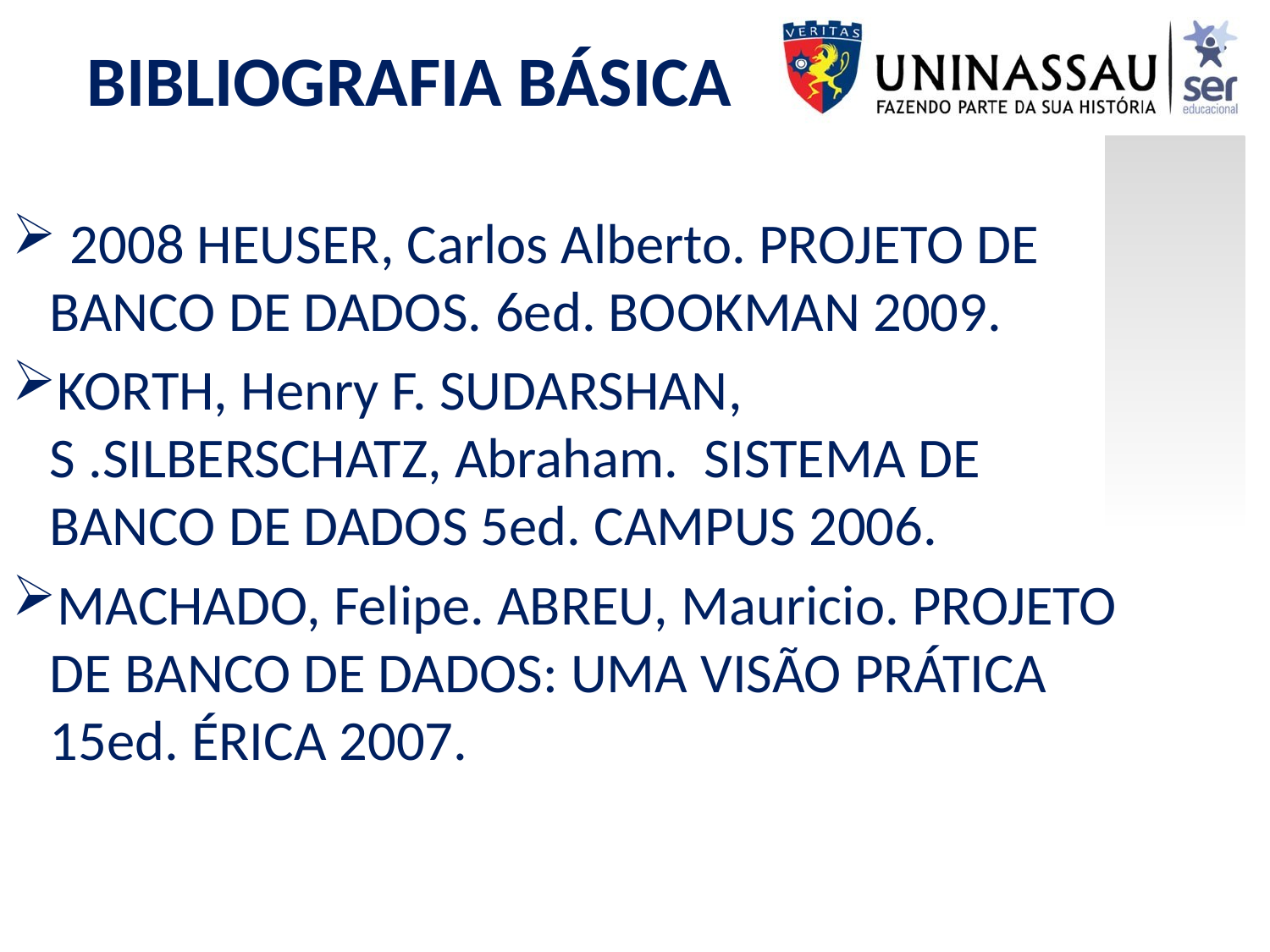

# BIBLIOGRAFIA BÁSICA
 2008 HEUSER, Carlos Alberto. PROJETO DE BANCO DE DADOS. 6ed. BOOKMAN 2009.
KORTH, Henry F. SUDARSHAN, S .SILBERSCHATZ, Abraham.  SISTEMA DE BANCO DE DADOS 5ed. CAMPUS 2006.
MACHADO, Felipe. ABREU, Mauricio. PROJETO DE BANCO DE DADOS: UMA VISÃO PRÁTICA 15ed. ÉRICA 2007.